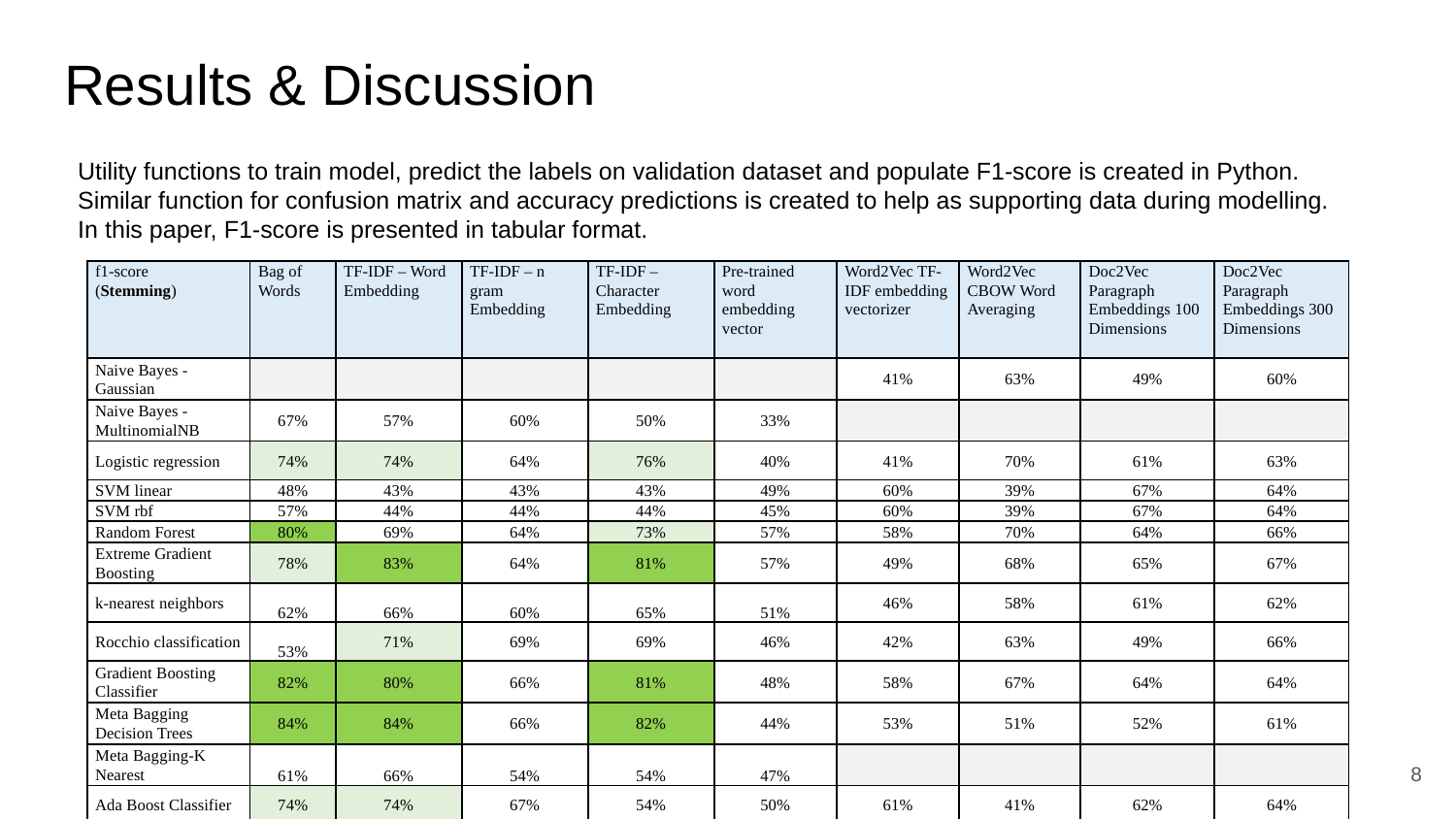

# Results & Discussion
Utility functions to train model, predict the labels on validation dataset and populate F1-score is created in Python. Similar function for confusion matrix and accuracy predictions is created to help as supporting data during modelling. In this paper, F1-score is presented in tabular format.
| f1-score (Stemming) | Bag of Words | TF-IDF – Word Embedding | TF-IDF – n gram Embedding | TF-IDF – Character Embedding | Pre-trained word embedding vector | Word2Vec TF-IDF embedding vectorizer | Word2Vec CBOW Word Averaging | Doc2Vec Paragraph Embeddings 100 Dimensions | Doc2Vec Paragraph Embeddings 300 Dimensions |
| --- | --- | --- | --- | --- | --- | --- | --- | --- | --- |
| Naive Bayes - Gaussian |  |  |  |  |  | 41% | 63% | 49% | 60% |
| Naive Bayes - MultinomialNB | 67% | 57% | 60% | 50% | 33% |  |  |  |  |
| Logistic regression | 74% | 74% | 64% | 76% | 40% | 41% | 70% | 61% | 63% |
| SVM linear | 48% | 43% | 43% | 43% | 49% | 60% | 39% | 67% | 64% |
| SVM rbf | 57% | 44% | 44% | 44% | 45% | 60% | 39% | 67% | 64% |
| Random Forest | 80% | 69% | 64% | 73% | 57% | 58% | 70% | 64% | 66% |
| Extreme Gradient Boosting | 78% | 83% | 64% | 81% | 57% | 49% | 68% | 65% | 67% |
| k-nearest neighbors | 62% | 66% | 60% | 65% | 51% | 46% | 58% | 61% | 62% |
| Rocchio classification | 53% | 71% | 69% | 69% | 46% | 42% | 63% | 49% | 66% |
| Gradient Boosting Classifier | 82% | 80% | 66% | 81% | 48% | 58% | 67% | 64% | 64% |
| Meta Bagging Decision Trees | 84% | 84% | 66% | 82% | 44% | 53% | 51% | 52% | 61% |
| Meta Bagging-K Nearest | 61% | 66% | 54% | 54% | 47% |  |  |  |  |
| Ada Boost Classifier | 74% | 74% | 67% | 54% | 50% | 61% | 41% | 62% | 64% |
8